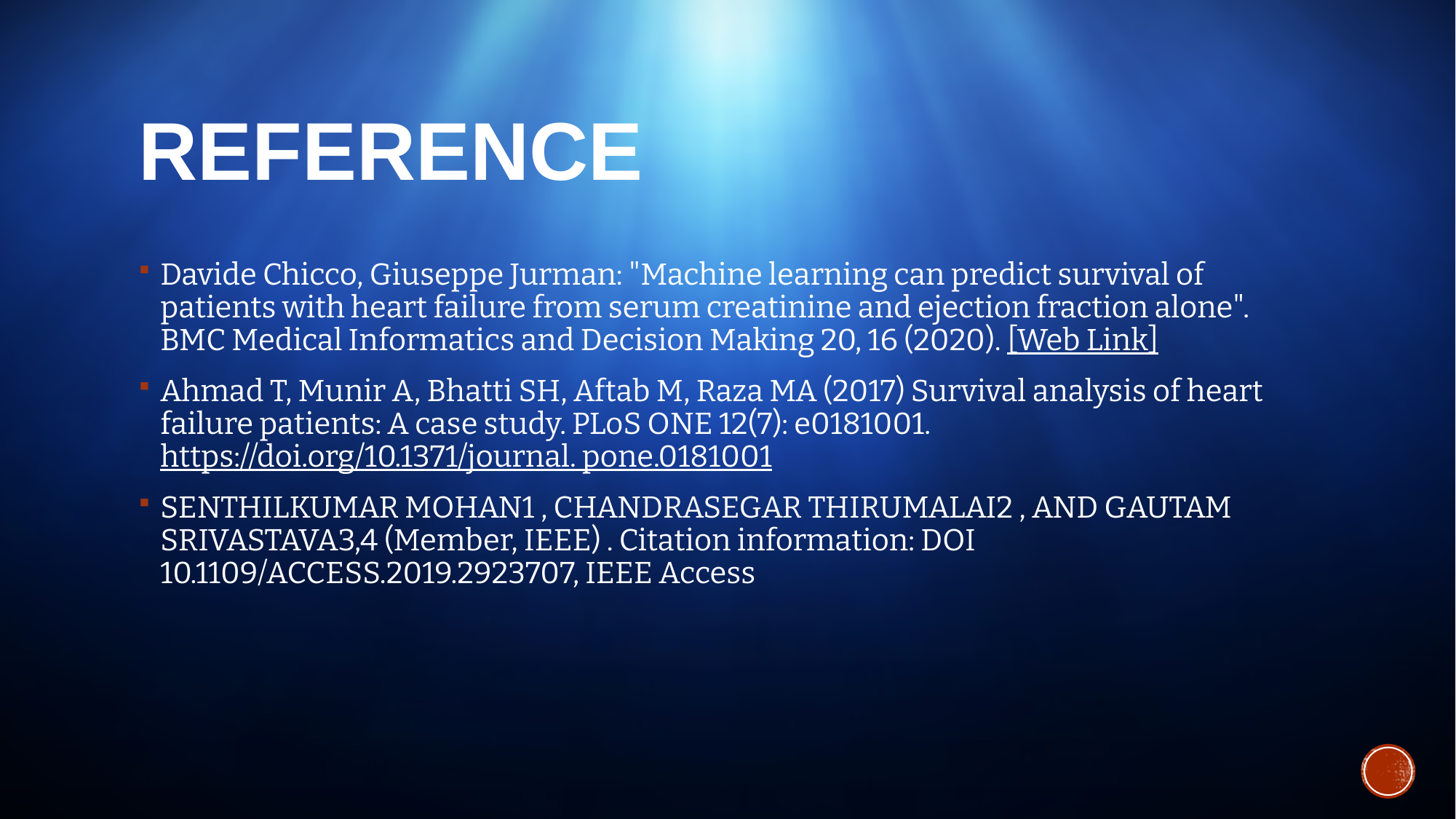

# Reference
Davide Chicco, Giuseppe Jurman: "Machine learning can predict survival of patients with heart failure from serum creatinine and ejection fraction alone". BMC Medical Informatics and Decision Making 20, 16 (2020). [Web Link]
Ahmad T, Munir A, Bhatti SH, Aftab M, Raza MA (2017) Survival analysis of heart failure patients: A case study. PLoS ONE 12(7): e0181001. https://doi.org/10.1371/journal. pone.0181001
SENTHILKUMAR MOHAN1 , CHANDRASEGAR THIRUMALAI2 , AND GAUTAM SRIVASTAVA3,4 (Member, IEEE) . Citation information: DOI 10.1109/ACCESS.2019.2923707, IEEE Access